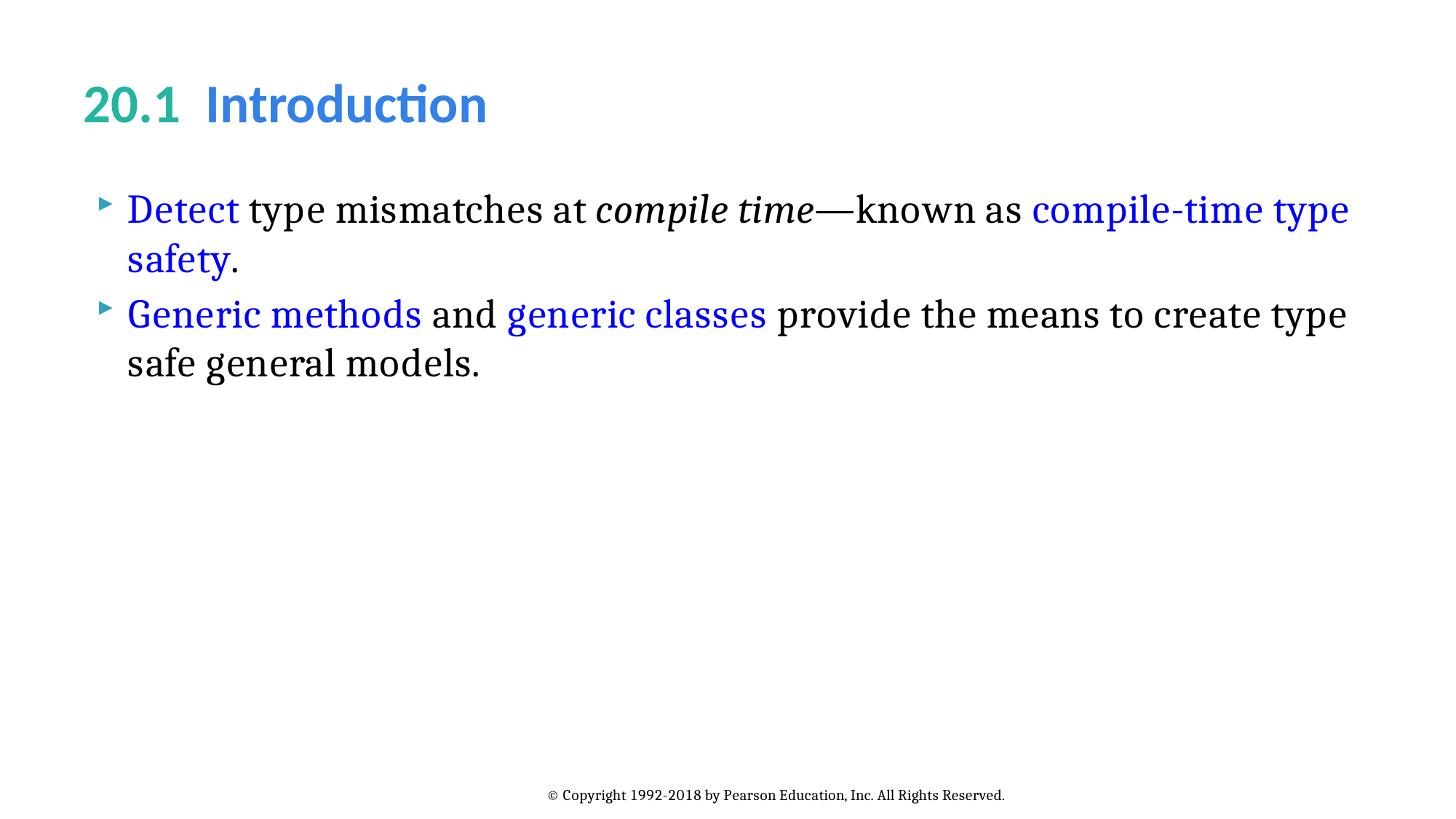

# 20.1  Introduction
Detect type mismatches at compile time—known as compile-time type safety.
Generic methods and generic classes provide the means to create type safe general models.
© Copyright 1992-2018 by Pearson Education, Inc. All Rights Reserved.